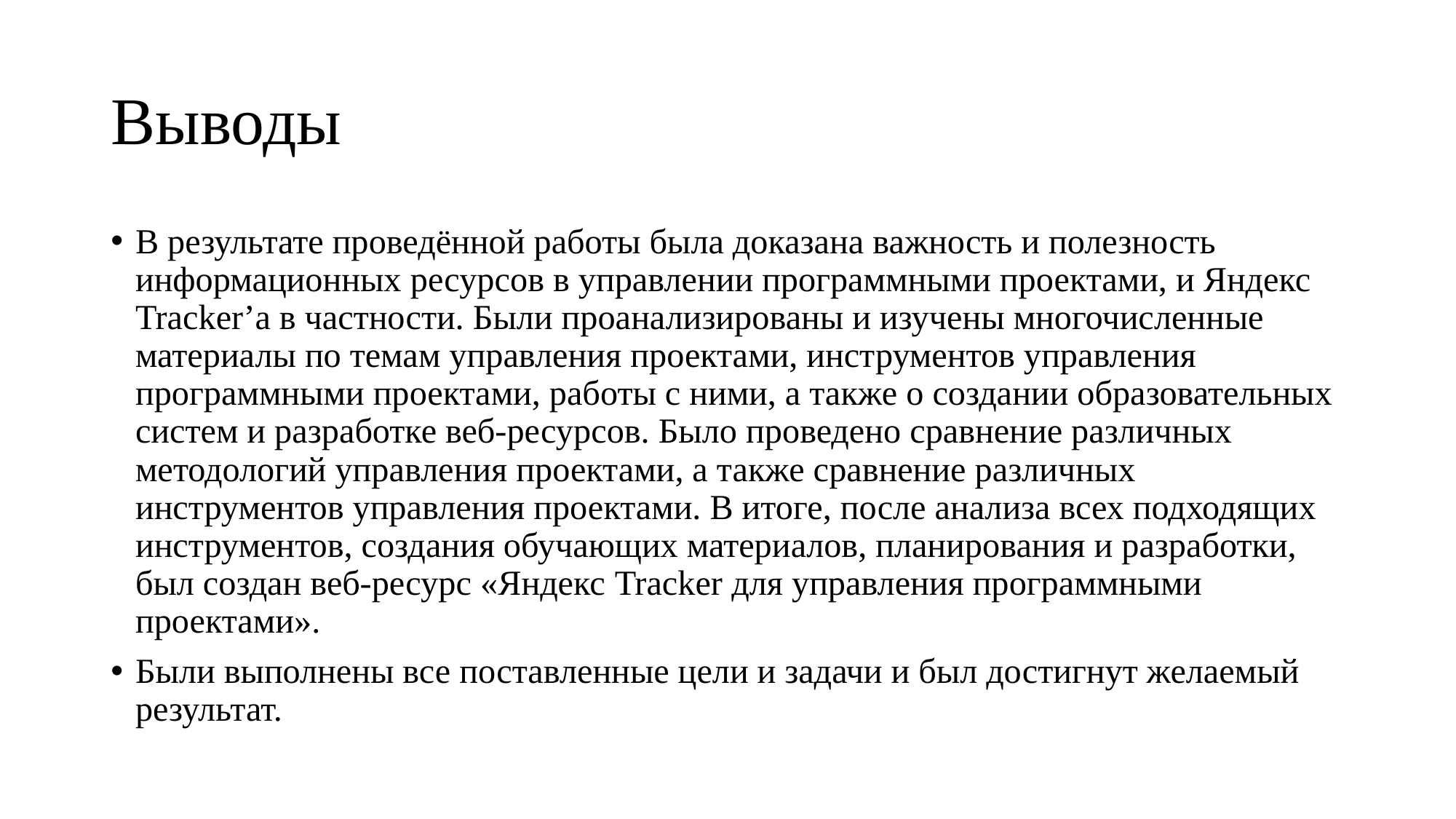

# Выводы
В результате проведённой работы была доказана важность и полезность информационных ресурсов в управлении программными проектами, и Яндекс Tracker’а в частности. Были проанализированы и изучены многочисленные материалы по темам управления проектами, инструментов управления программными проектами, работы с ними, а также о создании образовательных систем и разработке веб-ресурсов. Было проведено сравнение различных методологий управления проектами, а также сравнение различных инструментов управления проектами. В итоге, после анализа всех подходящих инструментов, создания обучающих материалов, планирования и разработки, был создан веб-ресурс «Яндекс Tracker для управления программными проектами».
Были выполнены все поставленные цели и задачи и был достигнут желаемый результат.